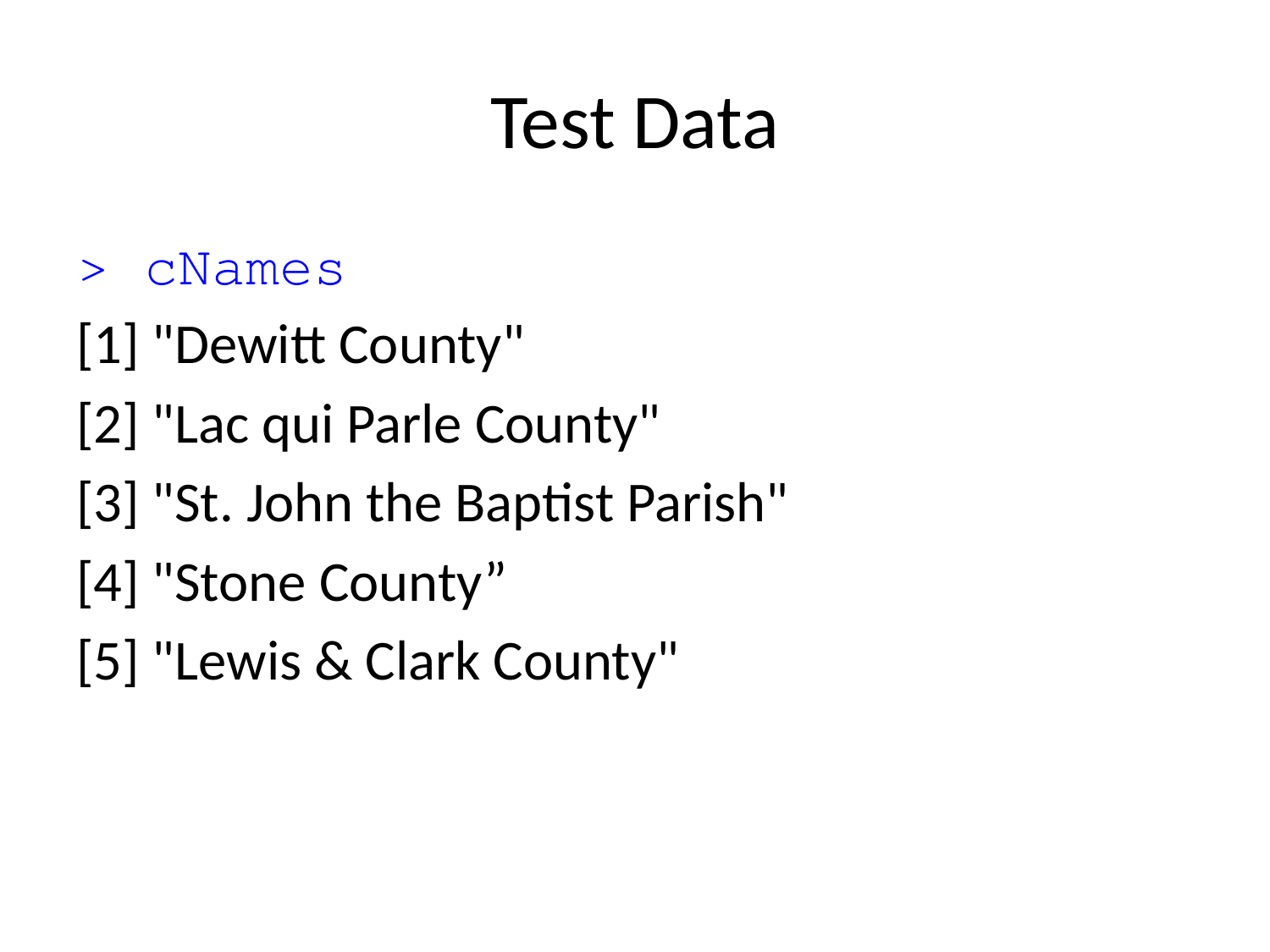

# Test Data
> cNames
[1] "Dewitt County"
[2] "Lac qui Parle County"
[3] "St. John the Baptist Parish"
[4] "Stone County”
[5] "Lewis & Clark County"